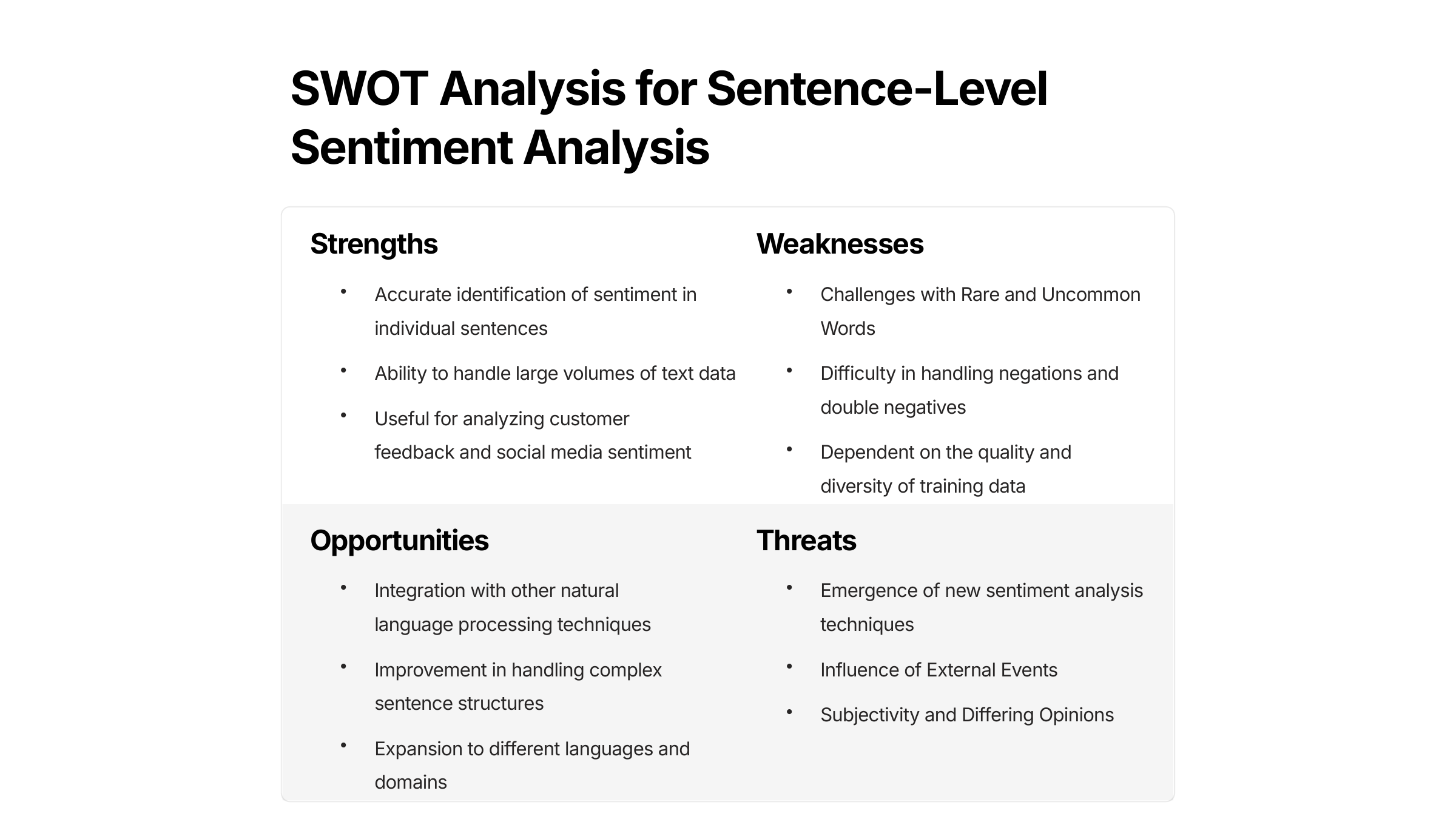

SWOT Analysis for Sentence-Level Sentiment Analysis

Strengths
Weaknesses
Accurate identification of sentiment in individual sentences
Challenges with Rare and Uncommon Words
Ability to handle large volumes of text data
Difficulty in handling negations and double negatives
Useful for analyzing customer feedback and social media sentiment
Dependent on the quality and diversity of training data

Opportunities
Threats
Integration with other natural language processing techniques
Emergence of new sentiment analysis techniques
Improvement in handling complex sentence structures
Influence of External Events
Subjectivity and Differing Opinions
Expansion to different languages and domains